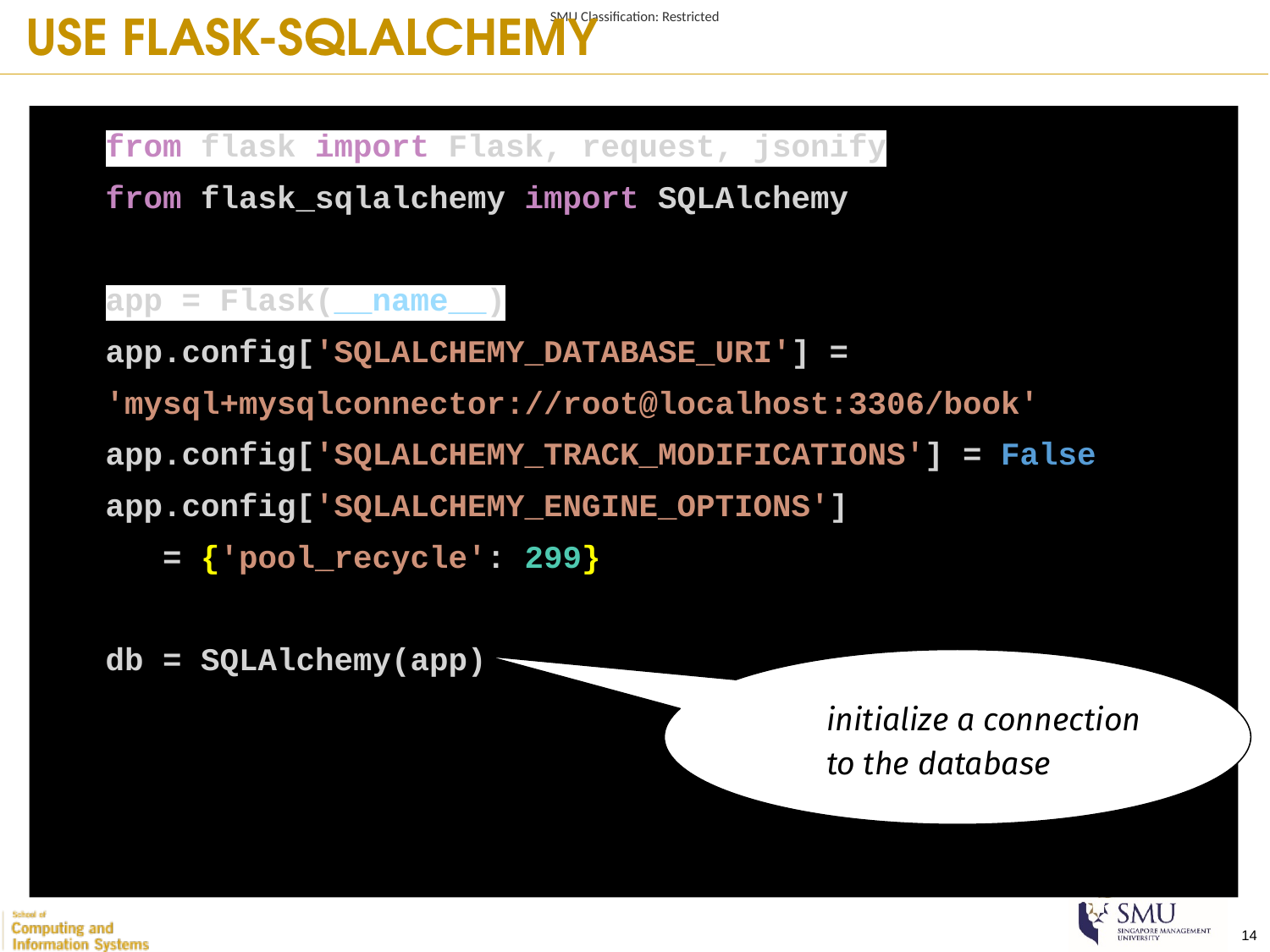

USE FLASK-SQLALCHEMY
from flask import Flask, request, jsonify
from flask_sqlalchemy import SQLAlchemy

app = Flask(__name__)
app.config['SQLALCHEMY_DATABASE_URI'] = 'mysql+mysqlconnector://root@localhost:3306/book'
app.config['SQLALCHEMY_TRACK_MODIFICATIONS'] = False
app.config['SQLALCHEMY_ENGINE_OPTIONS']
   = {'pool_recycle': 299}

db = SQLAlchemy(app)

initialize a connection to the database
14